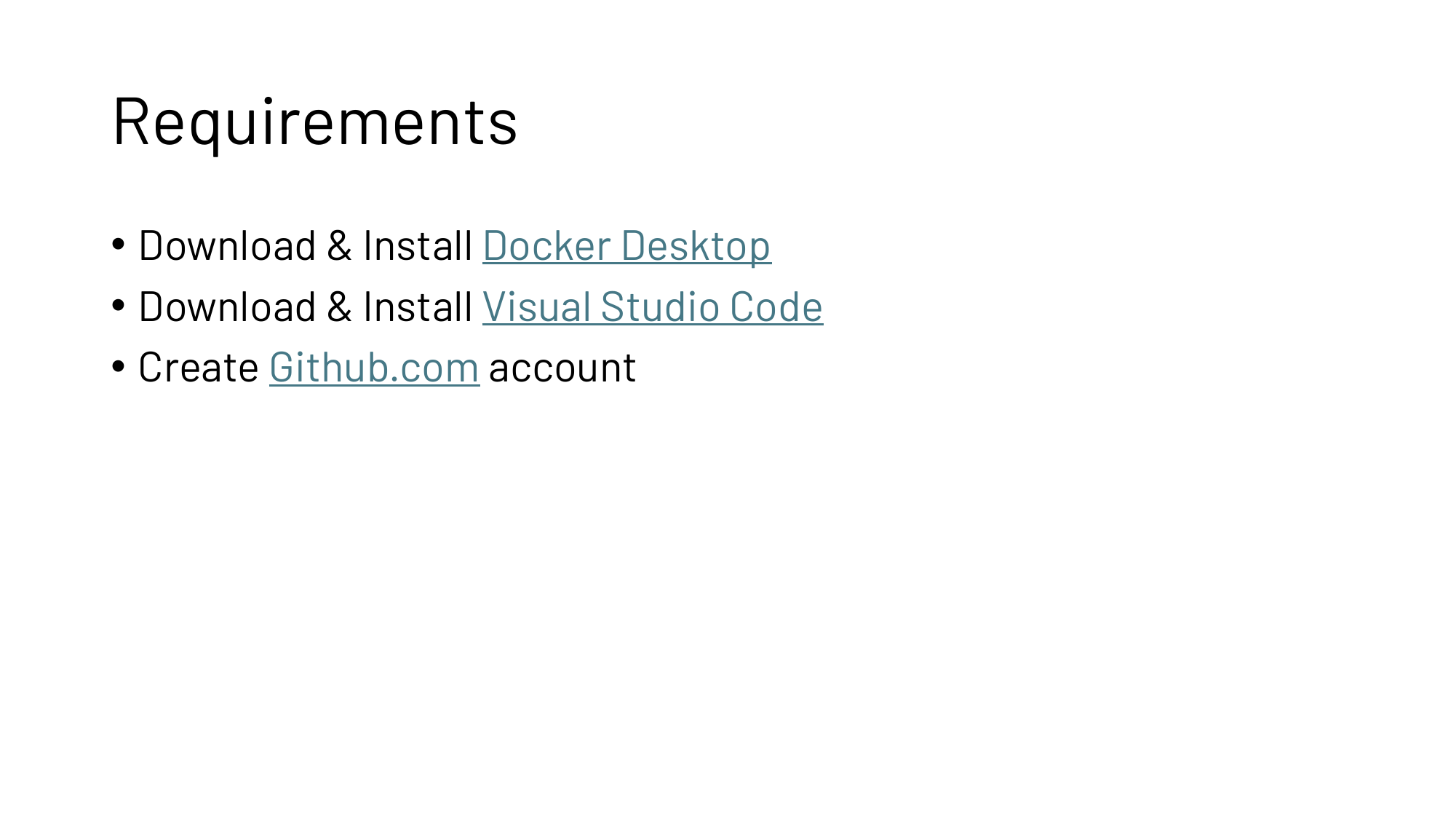

# Requirements
Download & Install Docker Desktop
Download & Install Visual Studio Code
Create Github.com account